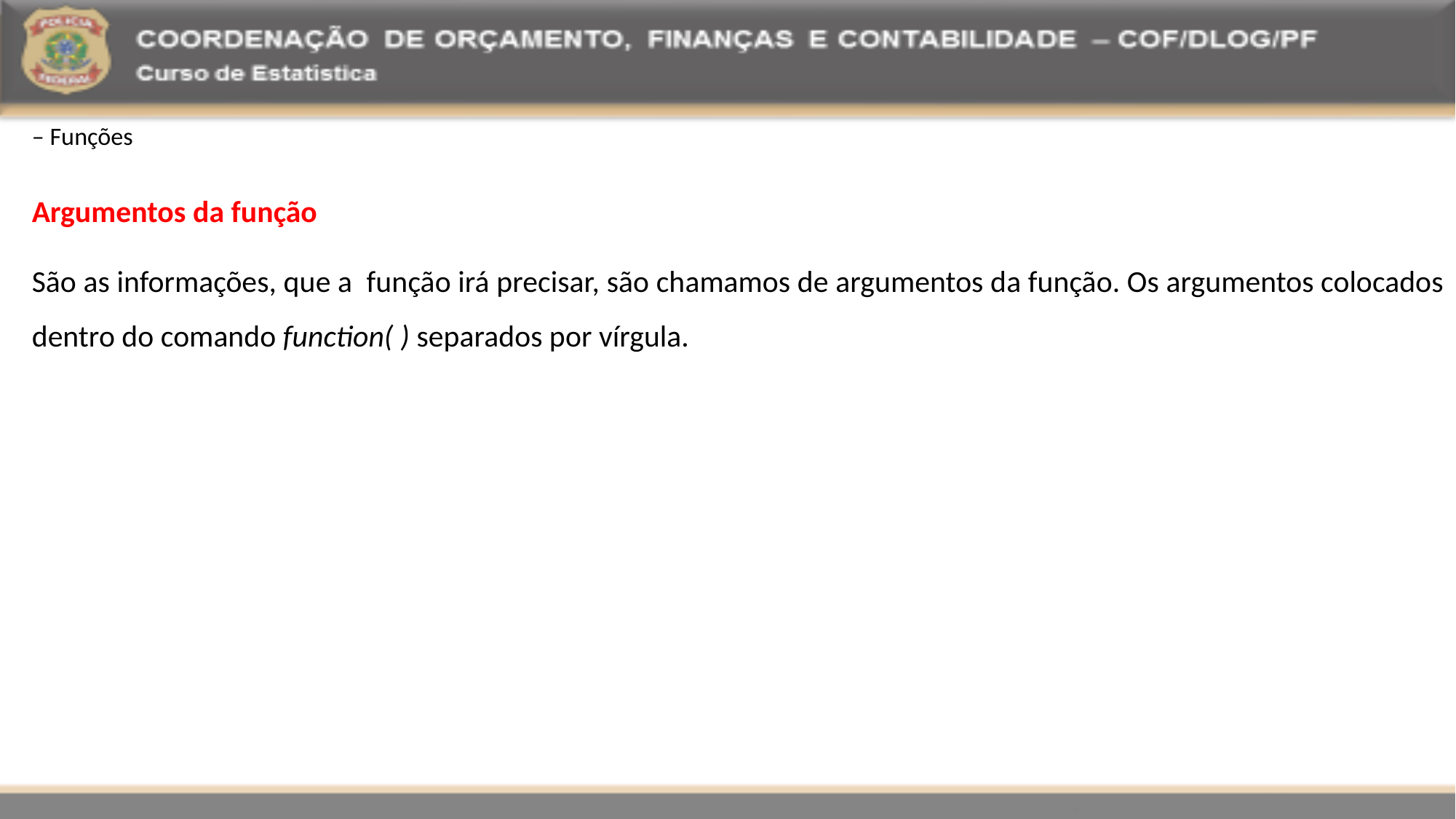

# – Funções
Argumentos da função
São as informações, que a  função irá precisar, são chamamos de argumentos da função. Os argumentos colocados dentro do comando function( ) separados por vírgula.